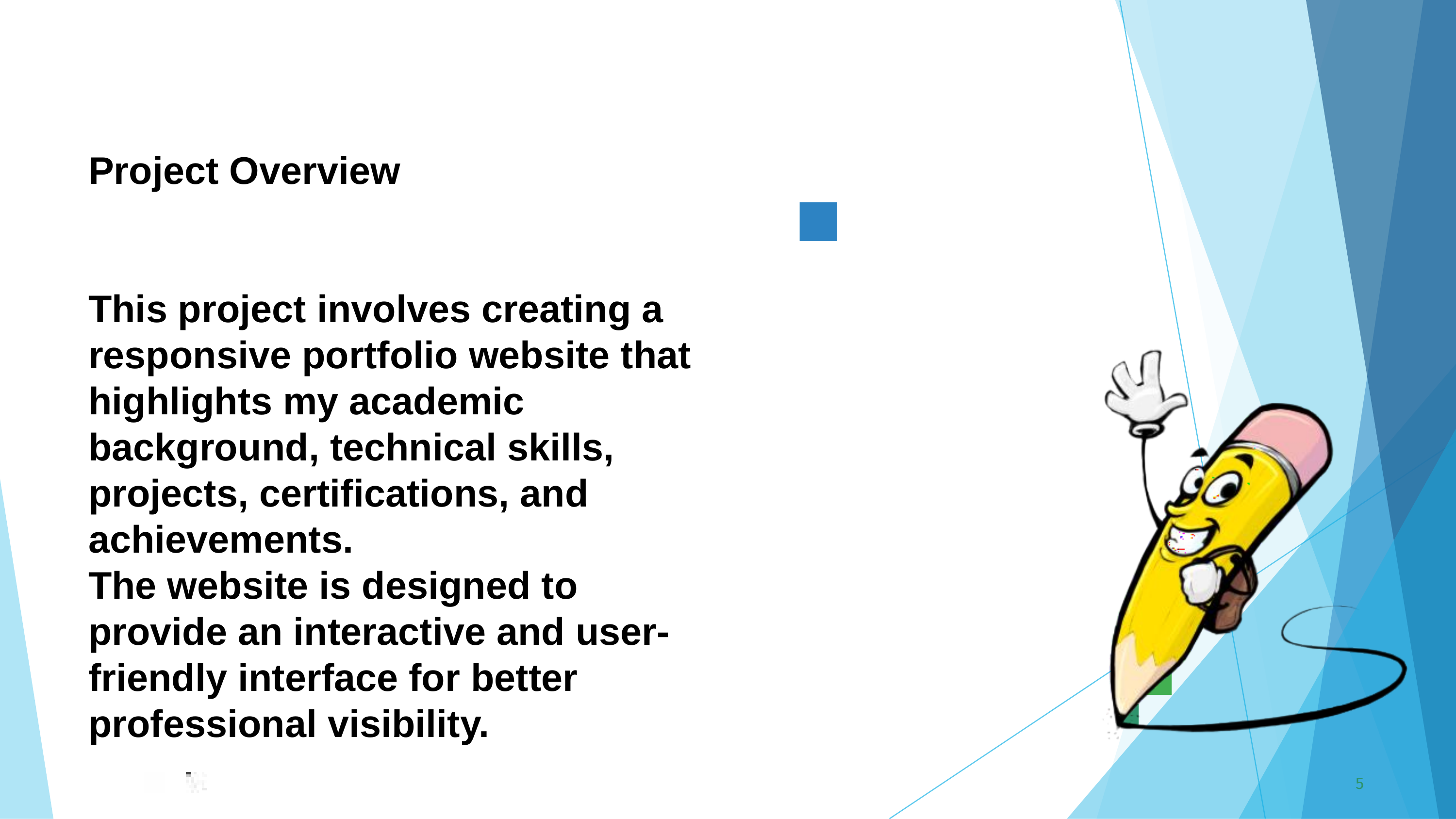

Project Overview

This project involves creating a responsive portfolio website that highlights my academic background, technical skills, projects, certifications, and achievements.
The website is designed to provide an interactive and user-friendly interface for better professional visibility.

5